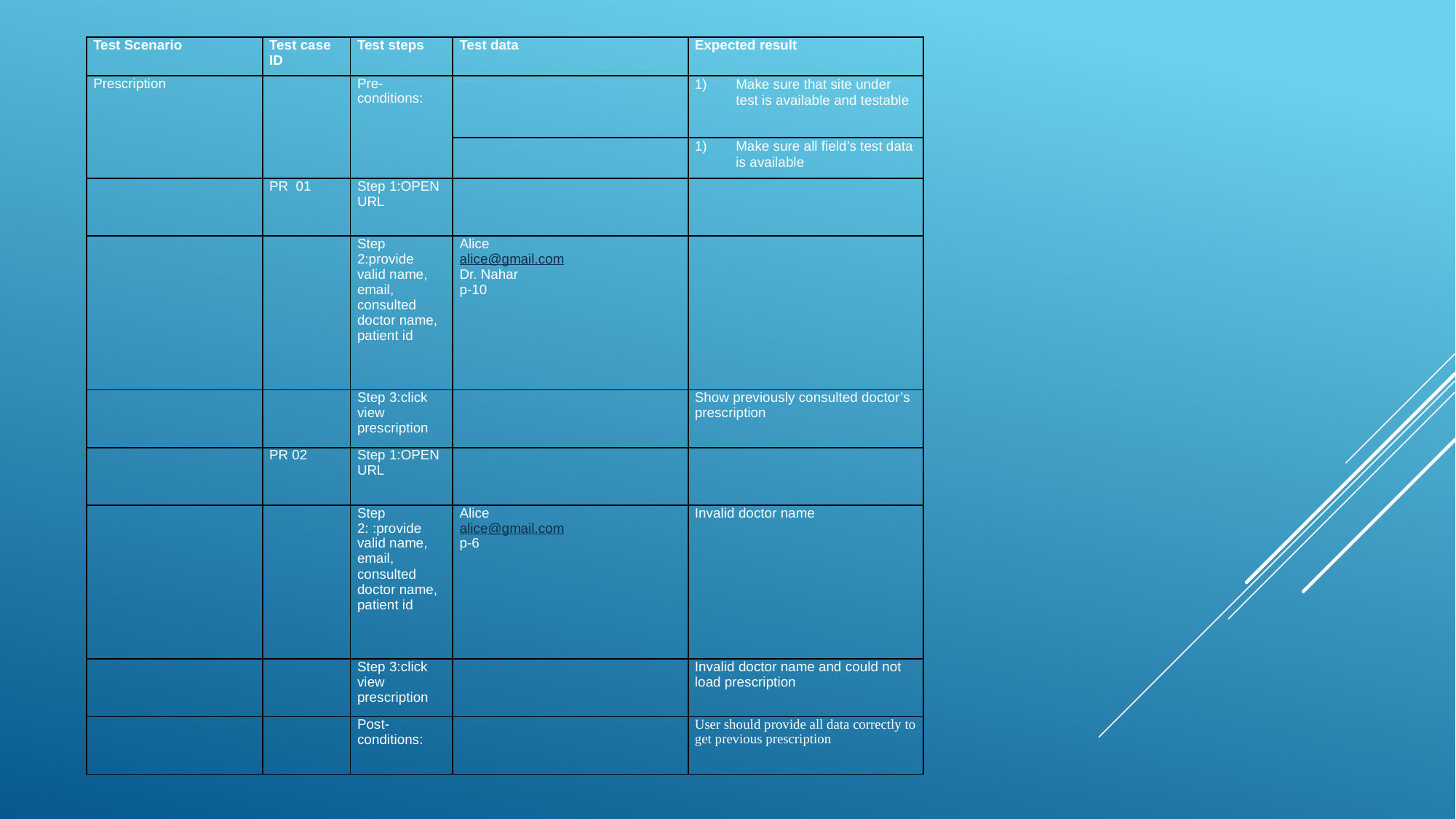

| Test Scenario | Test case ID | Test steps | Test data | Expected result |
| --- | --- | --- | --- | --- |
| Prescription |  | Pre-conditions: |  | Make sure that site under test is available and testable |
|  |  |  |  | Make sure all field’s test data is available |
|  | PR 01 | Step 1:OPEN URL |  |  |
|  |  | Step 2:provide valid name, email, consulted doctor name, patient id | Alice alice@gmail.com Dr. Nahar p-10 |  |
|  |  | Step 3:click view prescription |  | Show previously consulted doctor’s prescription |
|  | PR 02 | Step 1:OPEN URL |  |  |
|  |  | Step 2: :provide valid name, email, consulted doctor name, patient id | Alice alice@gmail.com p-6 | Invalid doctor name |
|  |  | Step 3:click view prescription |  | Invalid doctor name and could not load prescription |
|  |  | Post-conditions: |  | User should provide all data correctly to get previous prescription |